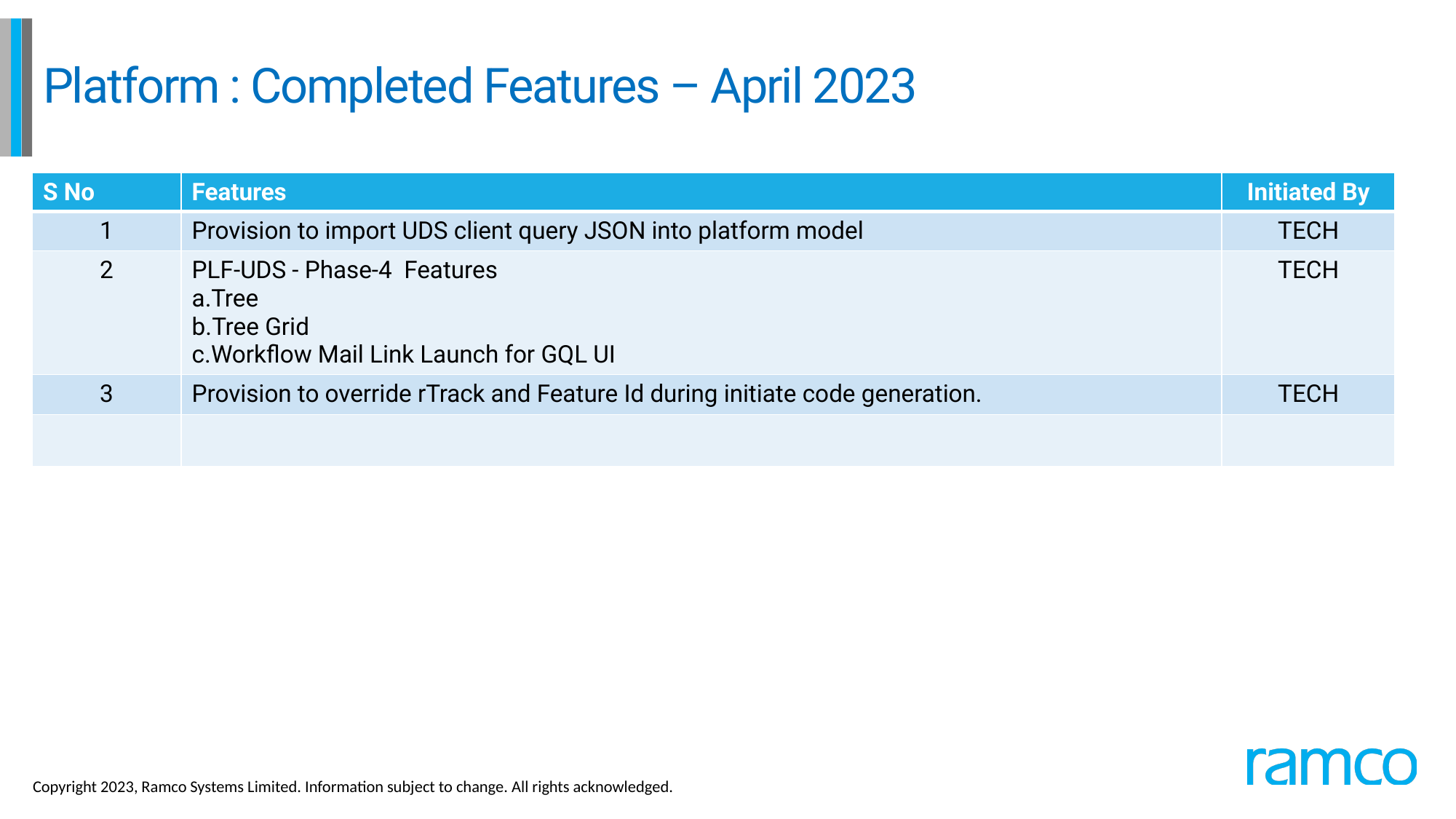

# Platform : Completed Features – April 2023
| S No | Features | Initiated By |
| --- | --- | --- |
| 1 | Provision to import UDS client query JSON into platform model | TECH |
| 2 | PLF-UDS - Phase-4 Features Tree Tree Grid Workflow Mail Link Launch for GQL UI | TECH |
| 3 | Provision to override rTrack and Feature Id during initiate code generation. | TECH |
|  |  |  |